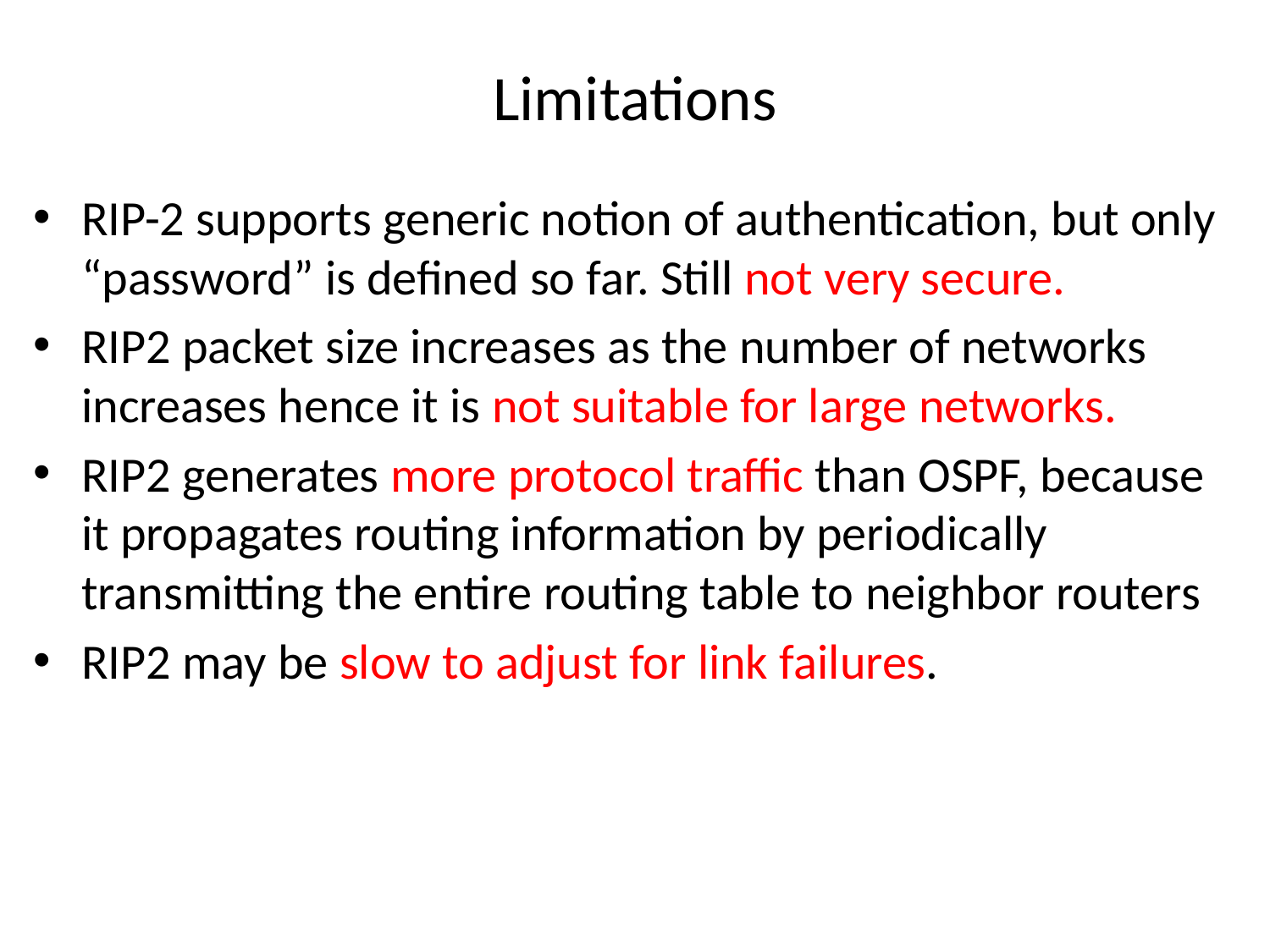

# Limitations
RIP-2 supports generic notion of authentication, but only “password” is defined so far. Still not very secure.
RIP2 packet size increases as the number of networks increases hence it is not suitable for large networks.
RIP2 generates more protocol traffic than OSPF, because it propagates routing information by periodically transmitting the entire routing table to neighbor routers
RIP2 may be slow to adjust for link failures.